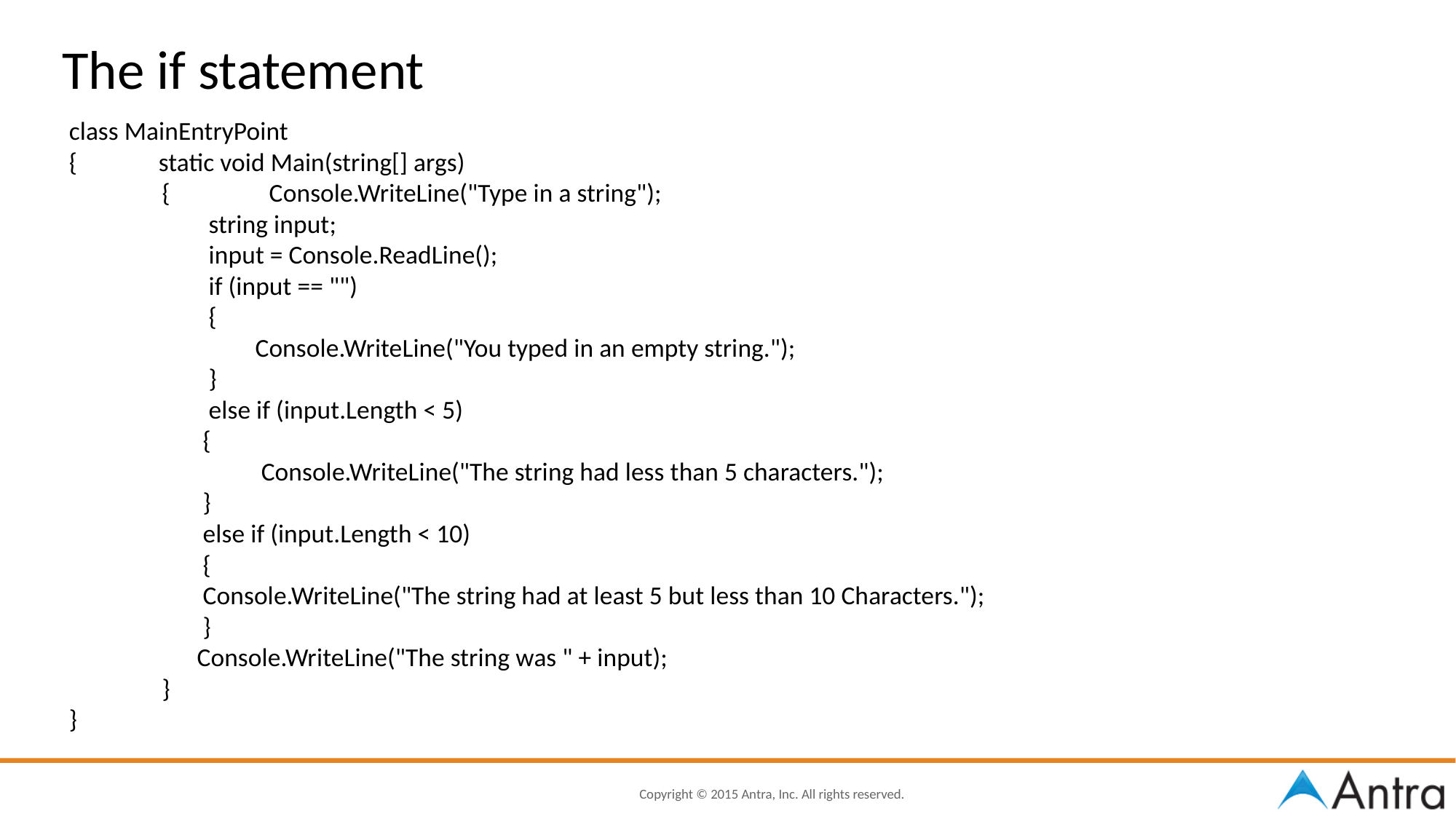

The if statement
class MainEntryPoint
{              static void Main(string[] args)
                {                 Console.WriteLine("Type in a string");
                        string input;
                        input = Console.ReadLine();
                        if (input == "")
                        {
                                Console.WriteLine("You typed in an empty string.");
                        }
                        else if (input.Length < 5)
                       {
                                 Console.WriteLine("The string had less than 5 characters.");
                       }
                       else if (input.Length < 10)
                       {
                       Console.WriteLine("The string had at least 5 but less than 10 Characters.");
                       }
                      Console.WriteLine("The string was " + input);
                }
}